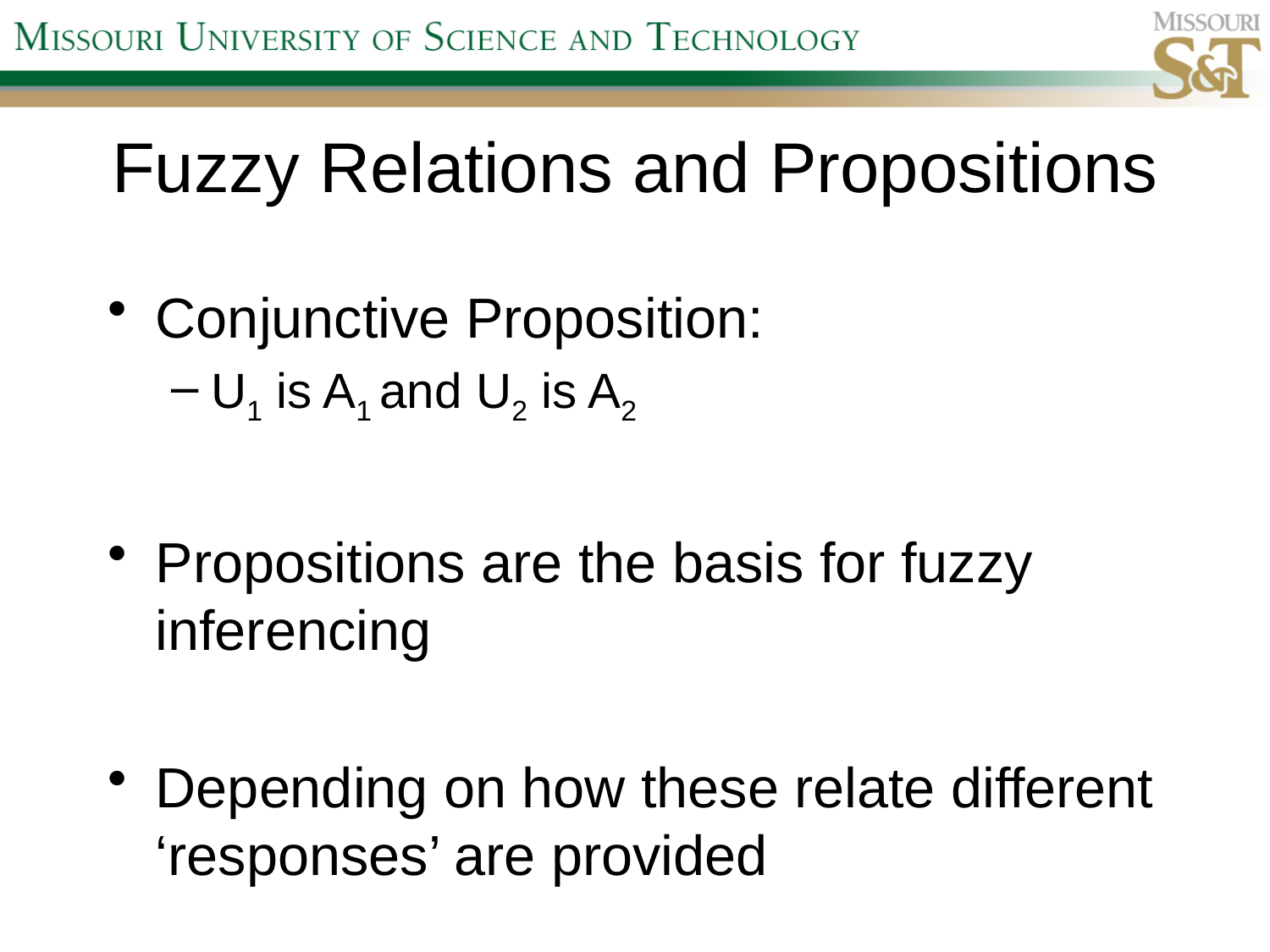

# Fuzzy Relations and Propositions
Conjunctive Proposition:
U1 is A1 and U2 is A2

Propositions are the basis for fuzzy inferencing

Depending on how these relate different ‘responses’ are provided